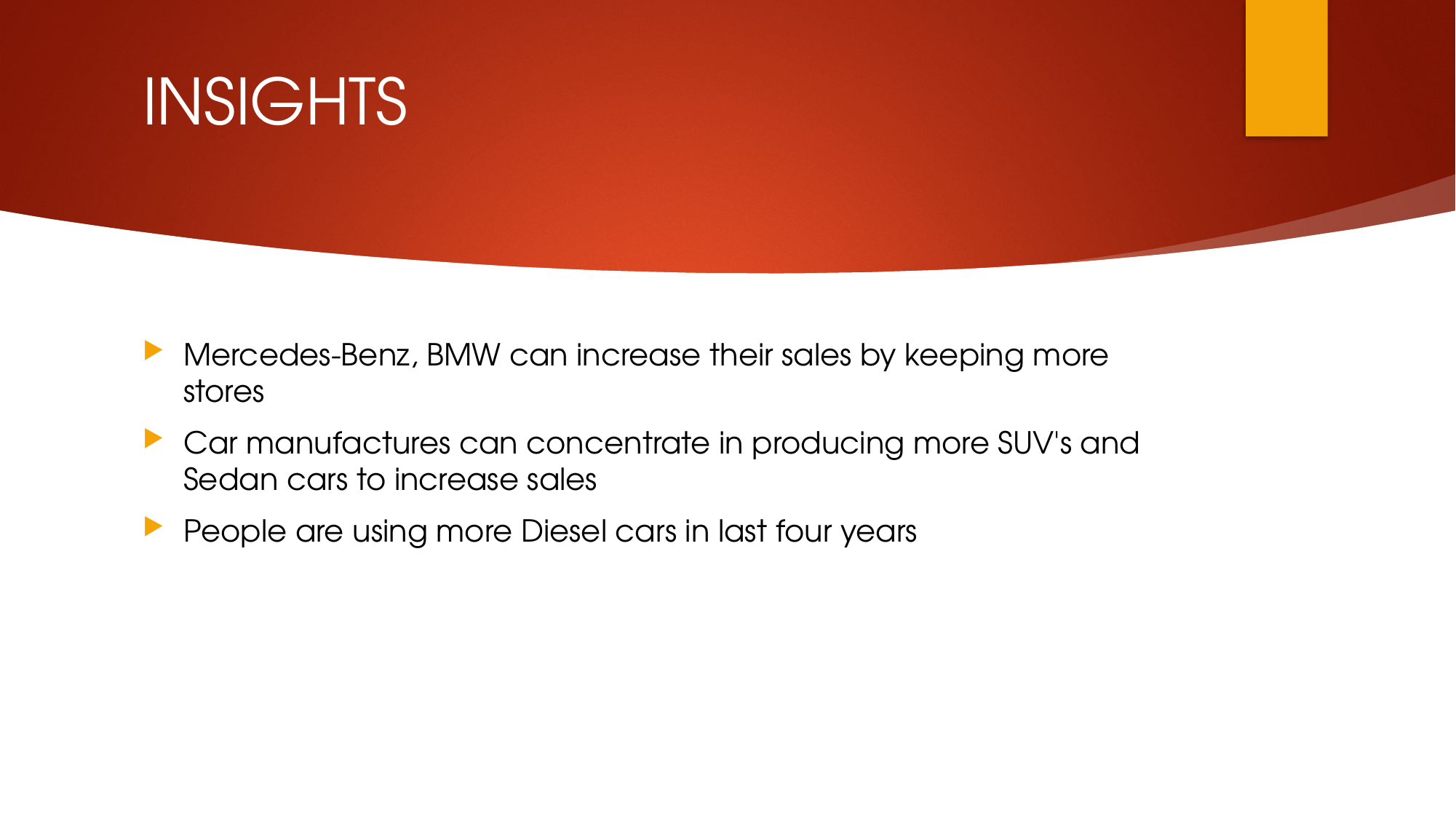

# INSIGHTS

Mercedes-Benz, BMW can increase their sales by keeping more stores
Car manufactures can concentrate in producing more SUV's and Sedan cars to increase sales
People are using more Diesel cars in last four years